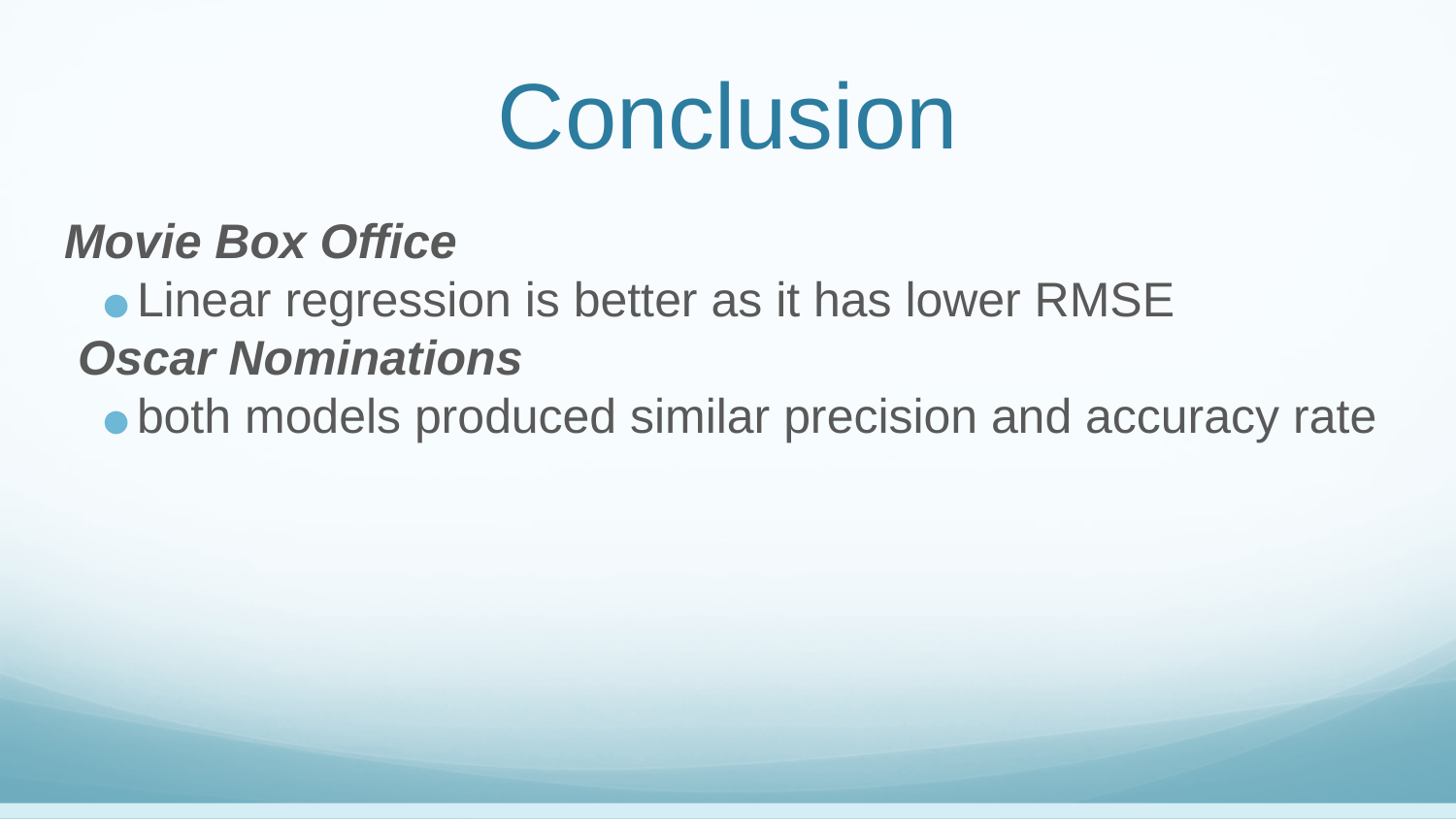

# Conclusion
Movie Box Office
Linear regression is better as it has lower RMSE
 Oscar Nominations
both models produced similar precision and accuracy rate